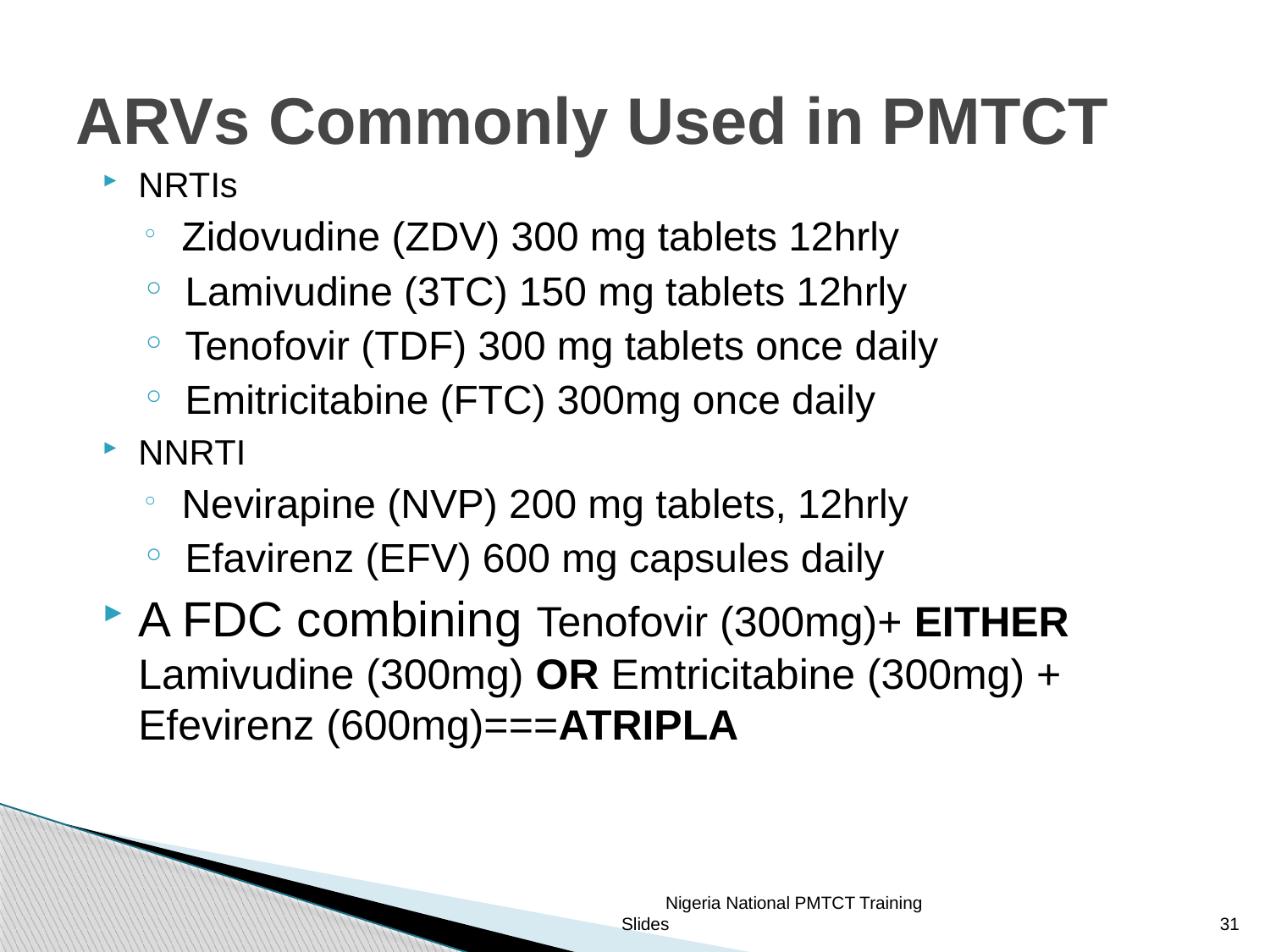

# ARVs Commonly Used in PMTCT
NRTIs
 Zidovudine (ZDV) 300 mg tablets 12hrly
 Lamivudine (3TC) 150 mg tablets 12hrly
 Tenofovir (TDF) 300 mg tablets once daily
 Emitricitabine (FTC) 300mg once daily
NNRTI
 Nevirapine (NVP) 200 mg tablets, 12hrly
 Efavirenz (EFV) 600 mg capsules daily
A FDC combining Tenofovir (300mg)+ EITHER Lamivudine (300mg) OR Emtricitabine (300mg) + Efevirenz (600mg)===ATRIPLA

Nigeria National PMTCT Training Slides
31